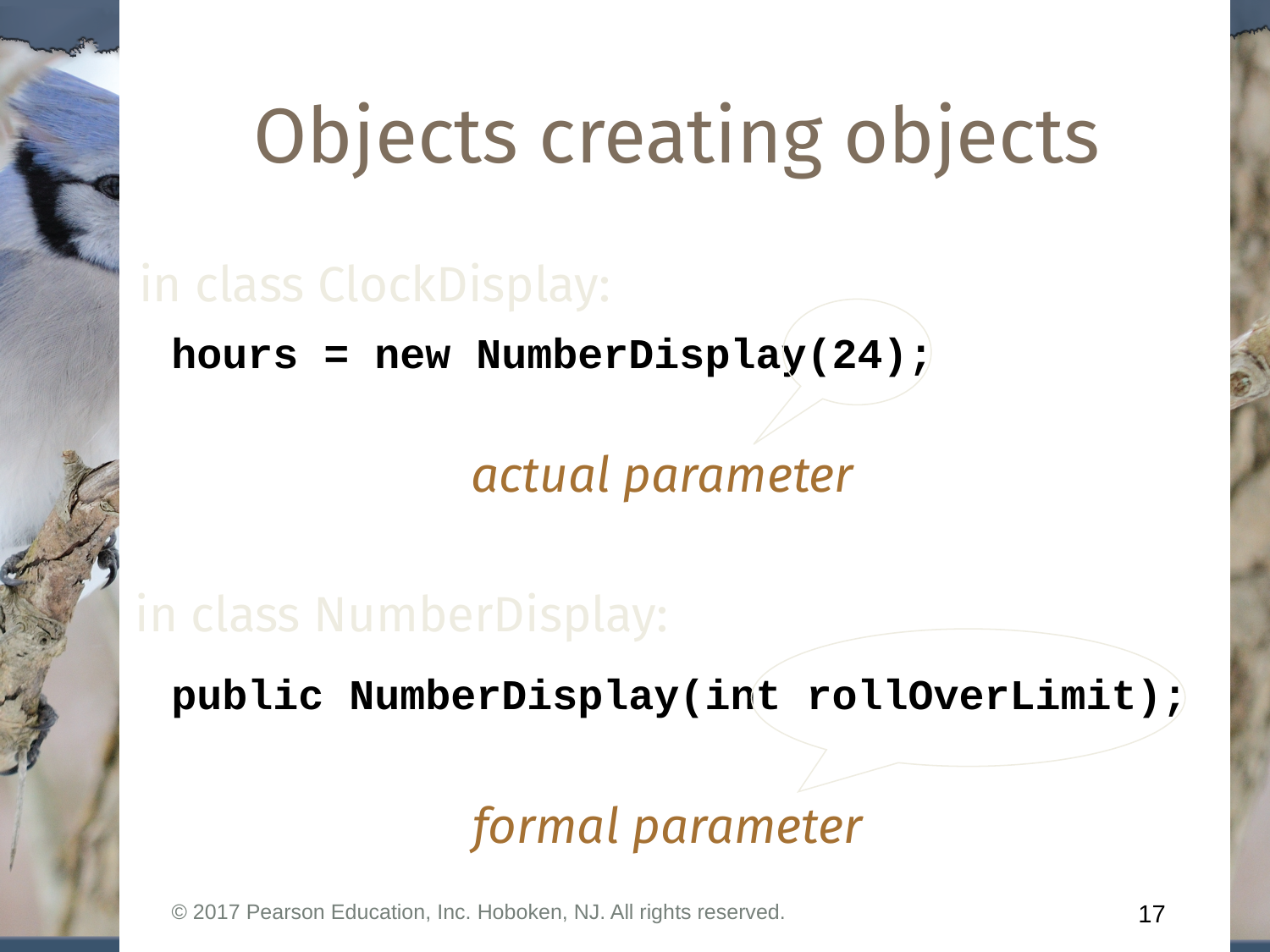

# Objects creating objects
in class ClockDisplay:

hours = new NumberDisplay(24);
actual parameter
in class NumberDisplay:

public NumberDisplay(int rollOverLimit);
formal parameter
© 2017 Pearson Education, Inc. Hoboken, NJ. All rights reserved.